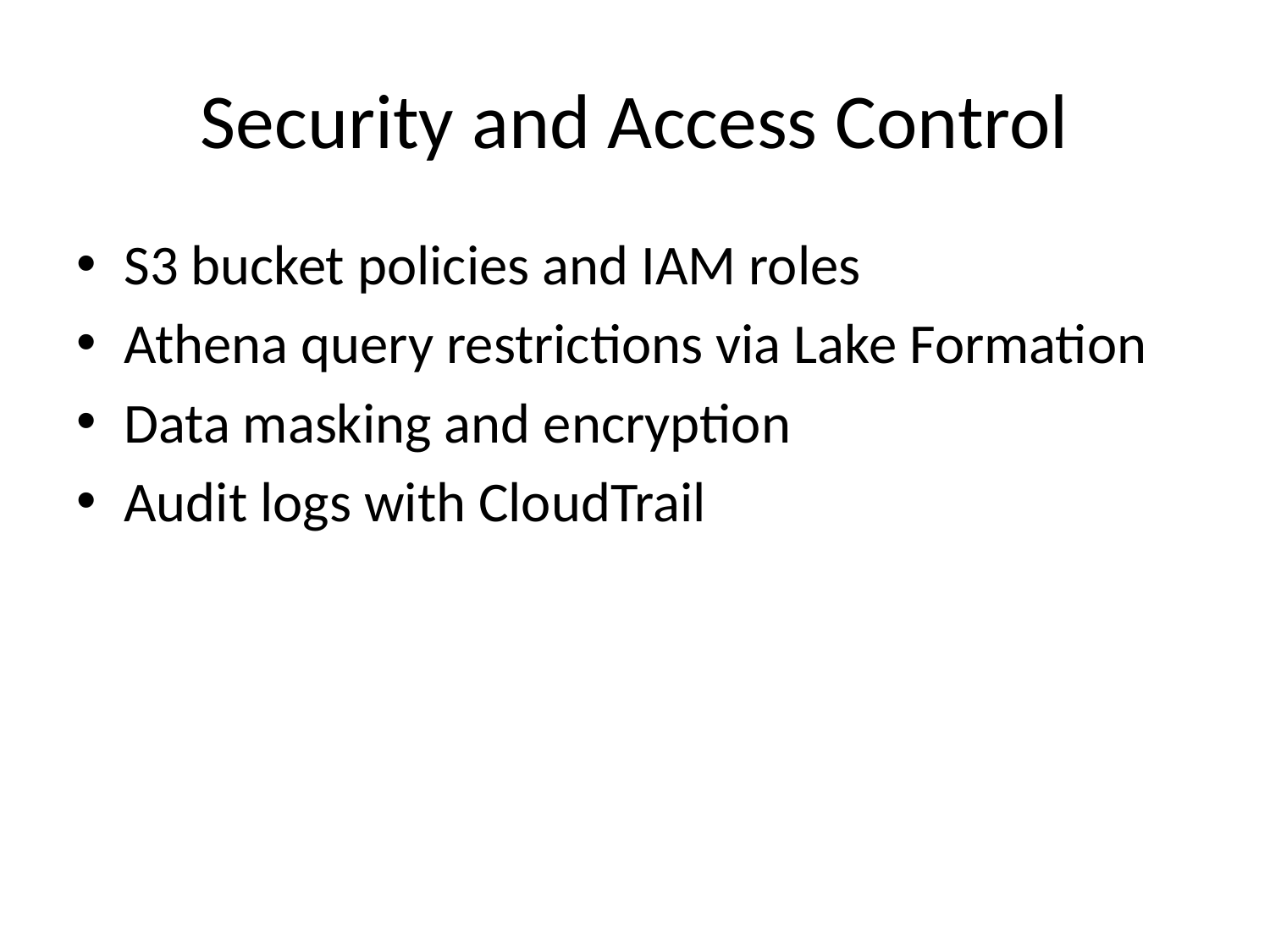

# Security and Access Control
S3 bucket policies and IAM roles
Athena query restrictions via Lake Formation
Data masking and encryption
Audit logs with CloudTrail